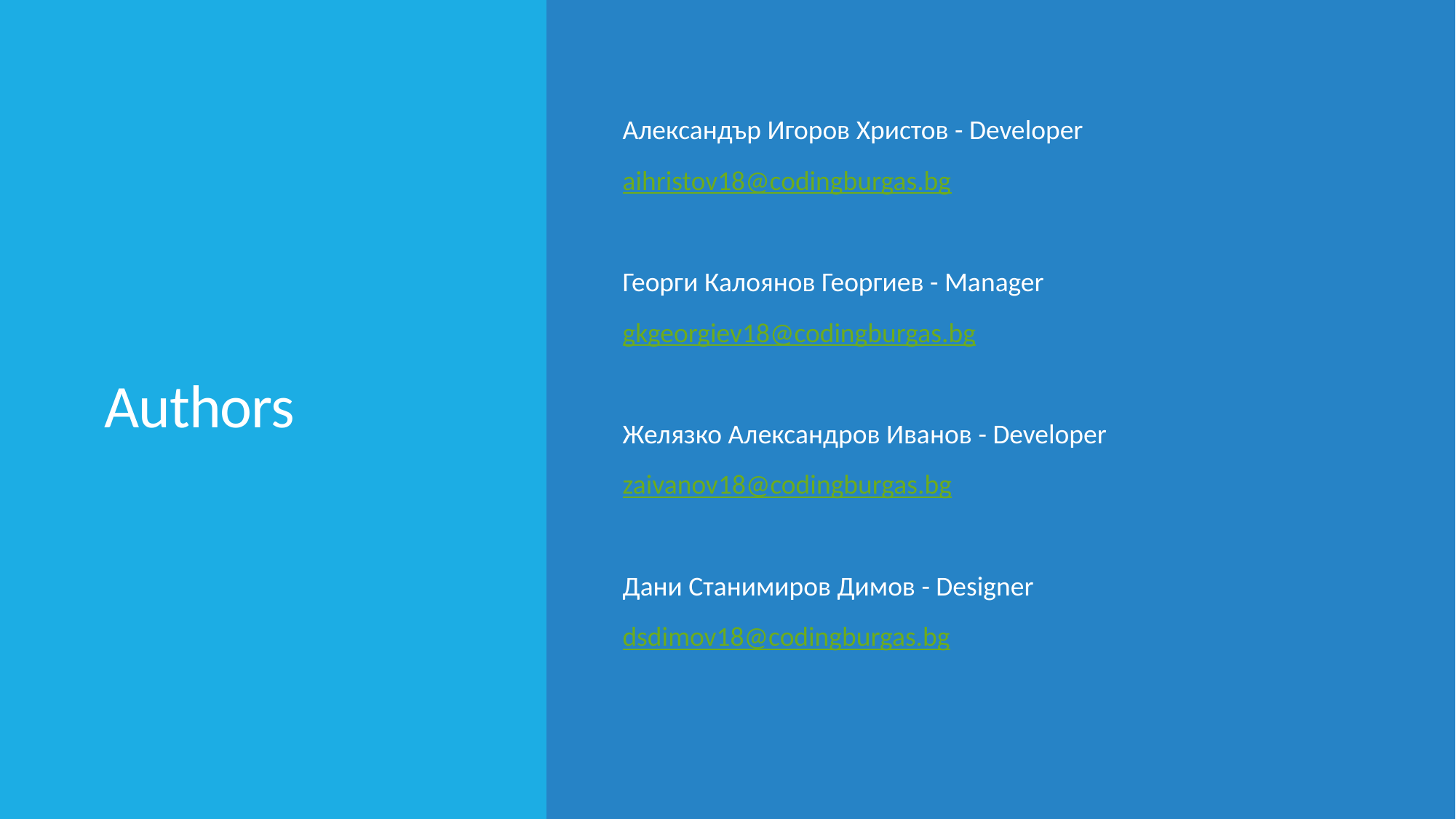

# Authors
Александър Игоров Христов - Developer
aihristov18@codingburgas.bg

Георги Калоянов Георгиев - Manager
gkgeorgiev18@codingburgas.bg

Желязко Александров Иванов - Developer
zaivanov18@codingburgas.bg

Дани Станимиров Димов - Designer
dsdimov18@codingburgas.bg